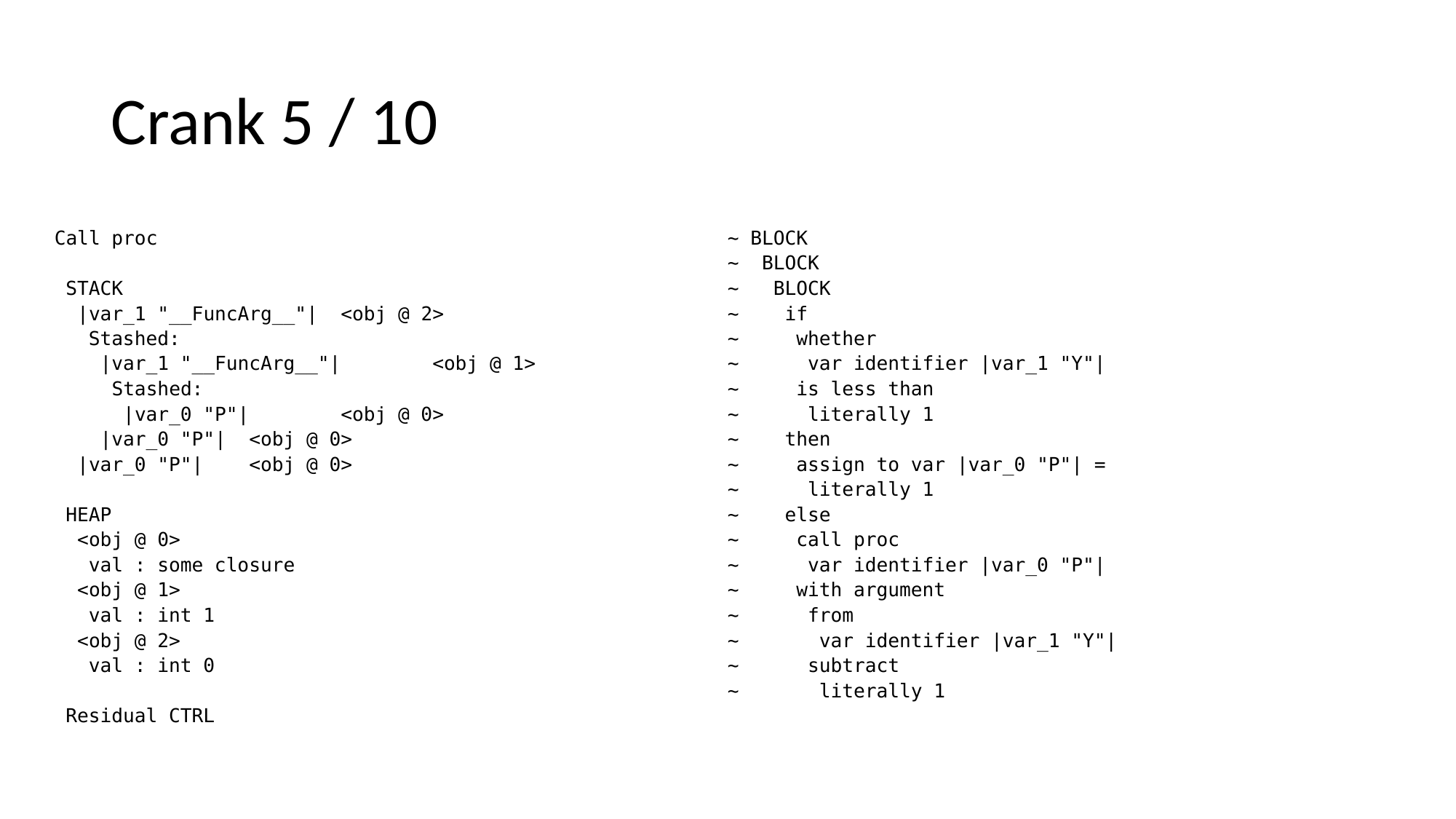

# Crank 5 / 10
Call proc

 STACK
  |var_1 "__FuncArg__"|  <obj @ 2>
   Stashed:
    |var_1 "__FuncArg__"|        <obj @ 1>
     Stashed:
      |var_0 "P"|        <obj @ 0>
    |var_0 "P"|  <obj @ 0>
  |var_0 "P"|    <obj @ 0>

 HEAP
  <obj @ 0>
   val : some closure
  <obj @ 1>
   val : int 1
  <obj @ 2>
   val : int 0

 Residual CTRL
~ BLOCK
~  BLOCK
~   BLOCK
~    if
~     whether
~      var identifier |var_1 "Y"|
~     is less than
~      literally 1
~    then
~     assign to var |var_0 "P"| =
~      literally 1
~    else
~     call proc
~      var identifier |var_0 "P"|
~     with argument
~      from
~       var identifier |var_1 "Y"|
~      subtract
~       literally 1